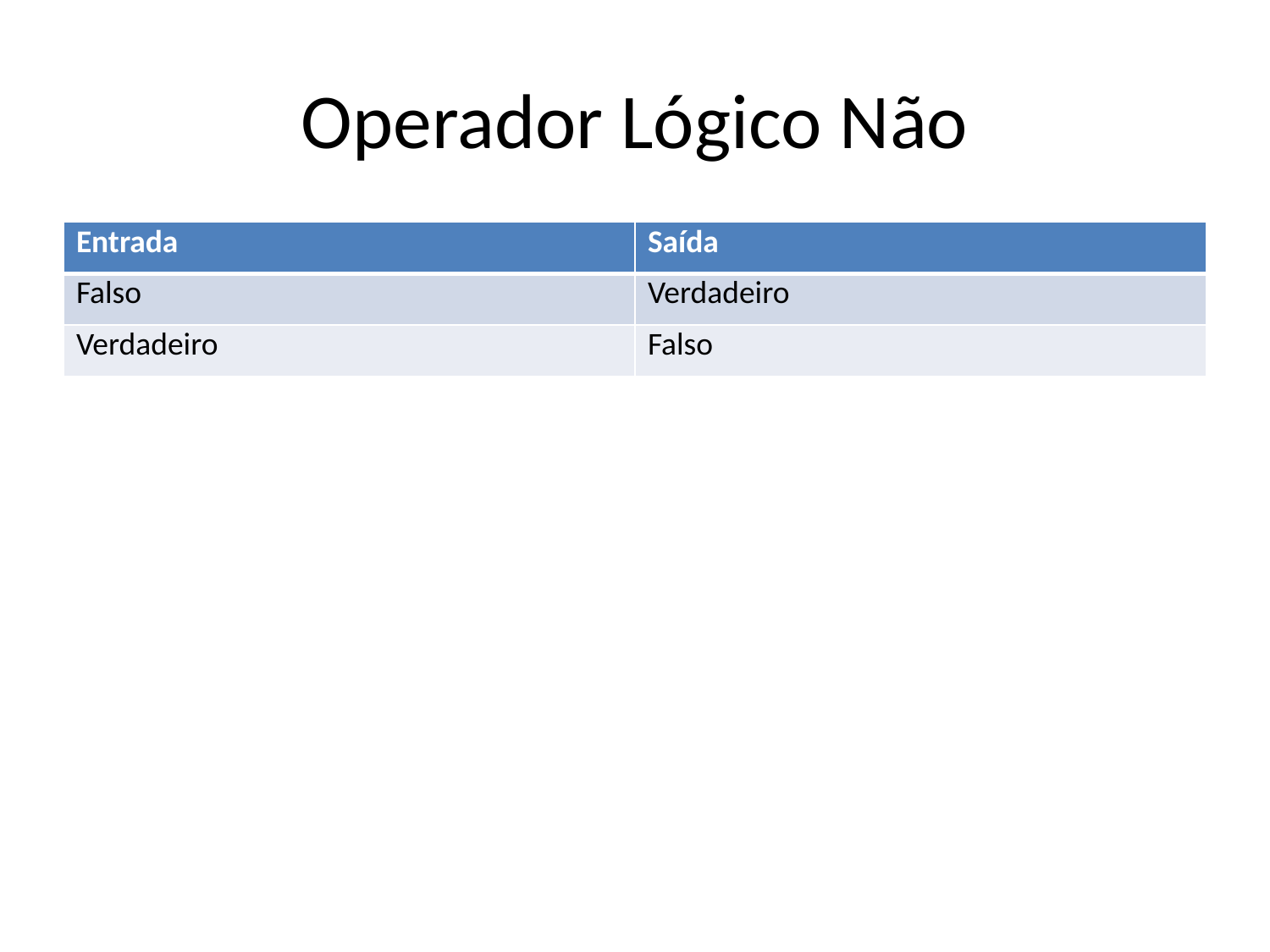

# Operador Lógico Não
| Entrada | Saída |
| --- | --- |
| Falso | Verdadeiro |
| Verdadeiro | Falso |